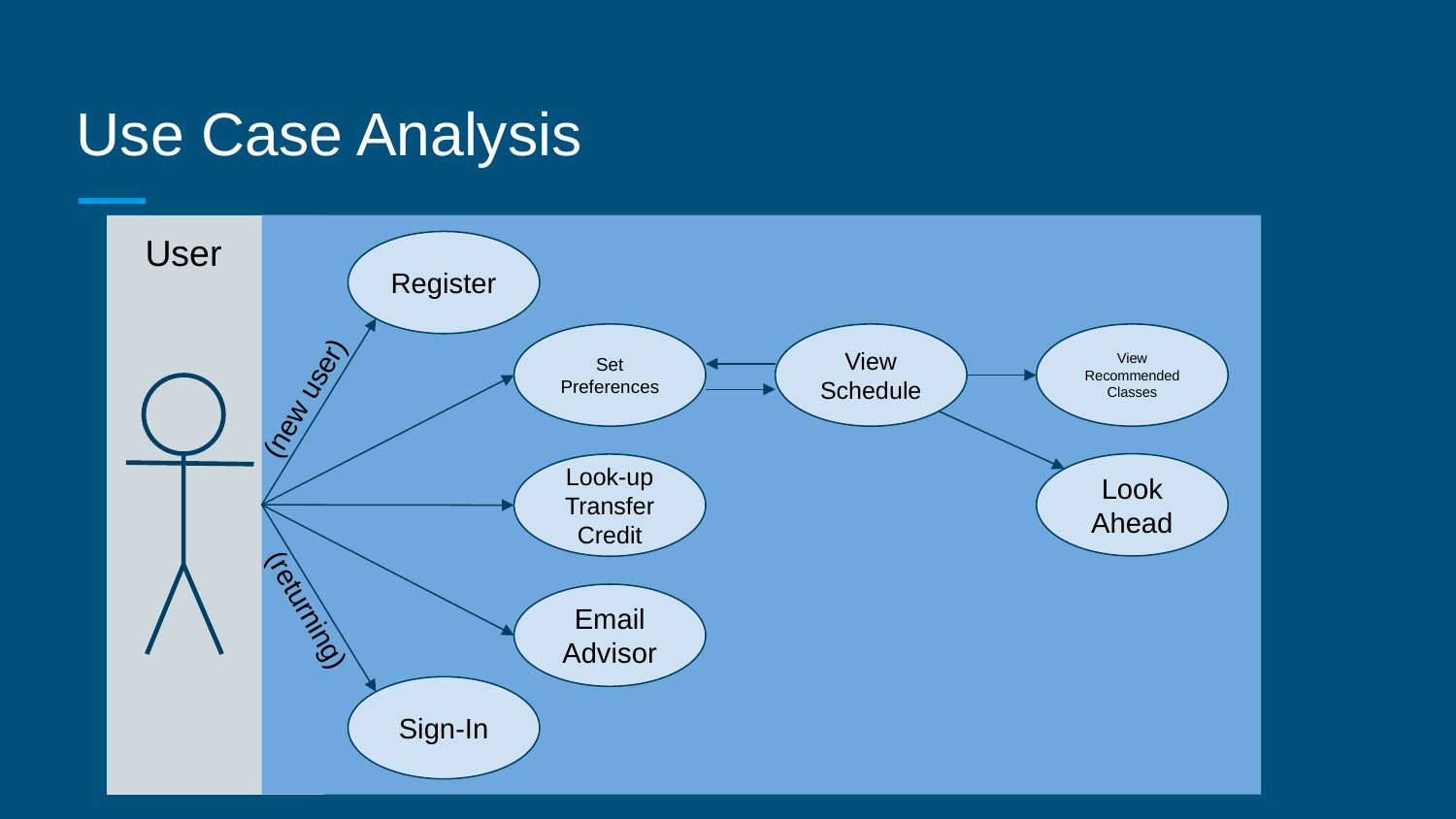

# Use Case Analysis
User

Register
Set
Preferences
View Schedule
View
Recommended
Classes
(new user)

Look Ahead
Look-up
Transfer Credit
Email
Advisor
(returning)
Sign-In